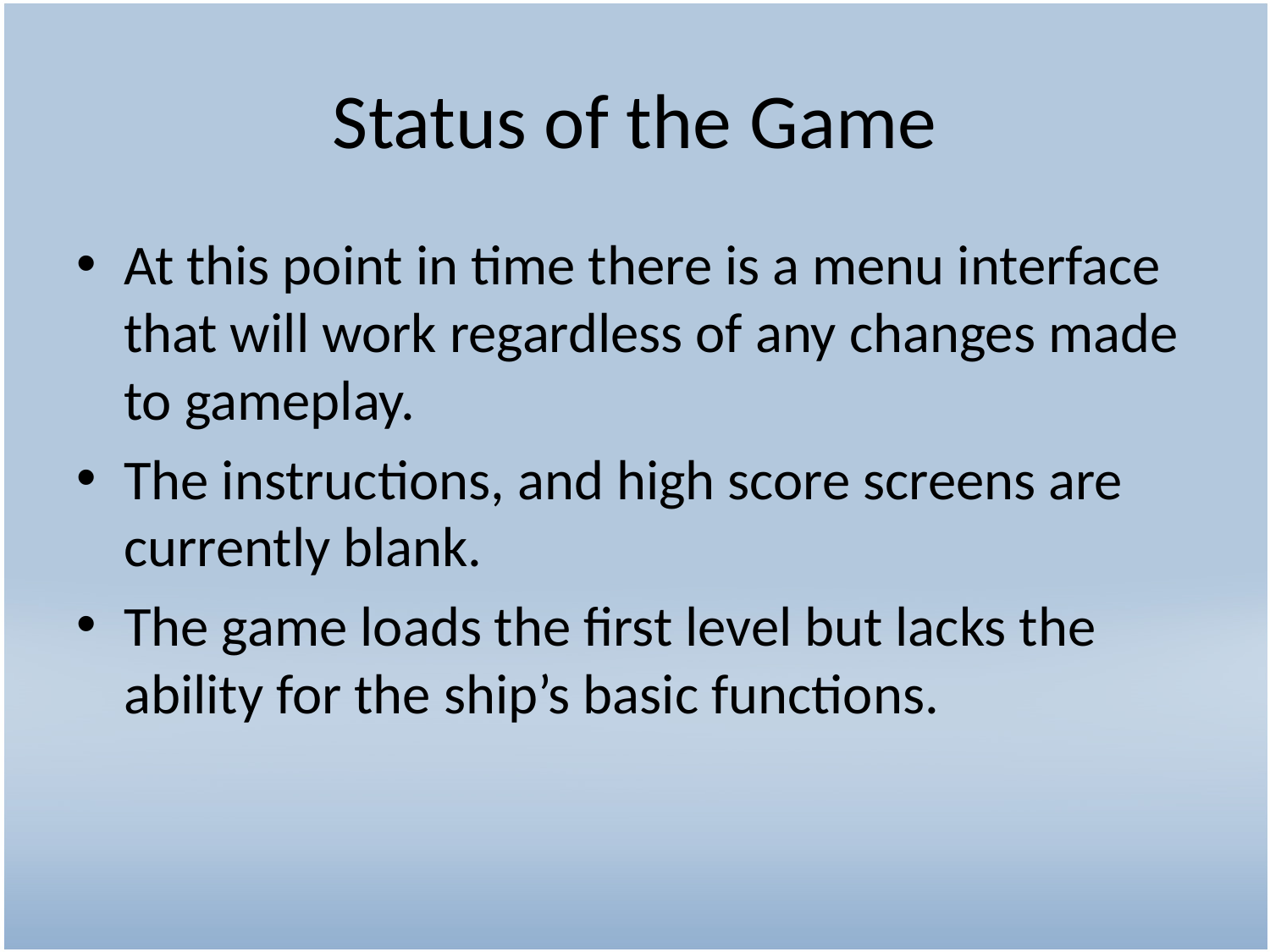

# Status of the Game
At this point in time there is a menu interface that will work regardless of any changes made to gameplay.
The instructions, and high score screens are currently blank.
The game loads the first level but lacks the ability for the ship’s basic functions.